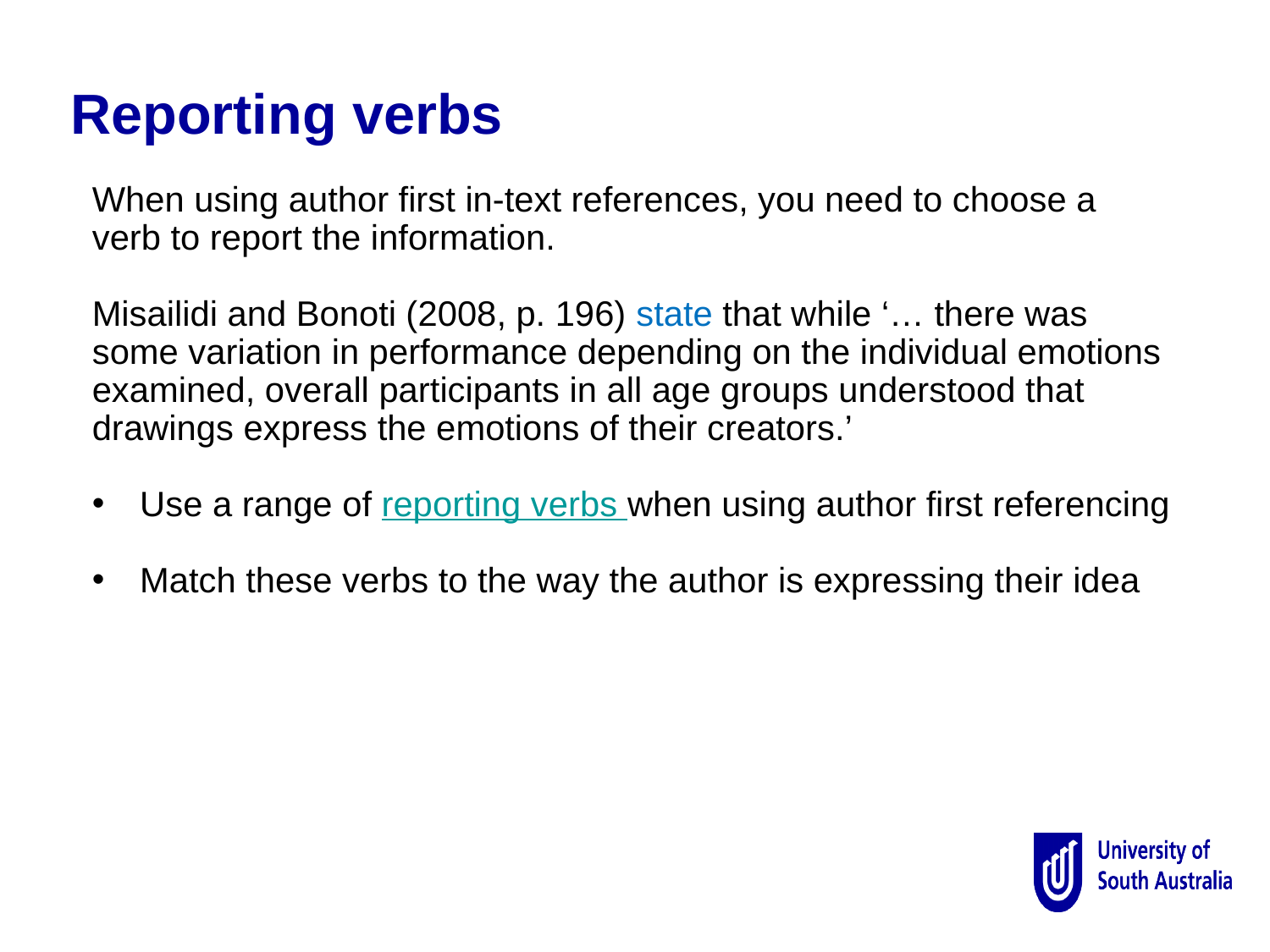

Reporting verbs
When using author first in-text references, you need to choose a verb to report the information.

Misailidi and Bonoti (2008, p. 196) state that while ‘… there was some variation in performance depending on the individual emotions examined, overall participants in all age groups understood that drawings express the emotions of their creators.’

Use a range of reporting verbs when using author first referencing

Match these verbs to the way the author is expressing their idea